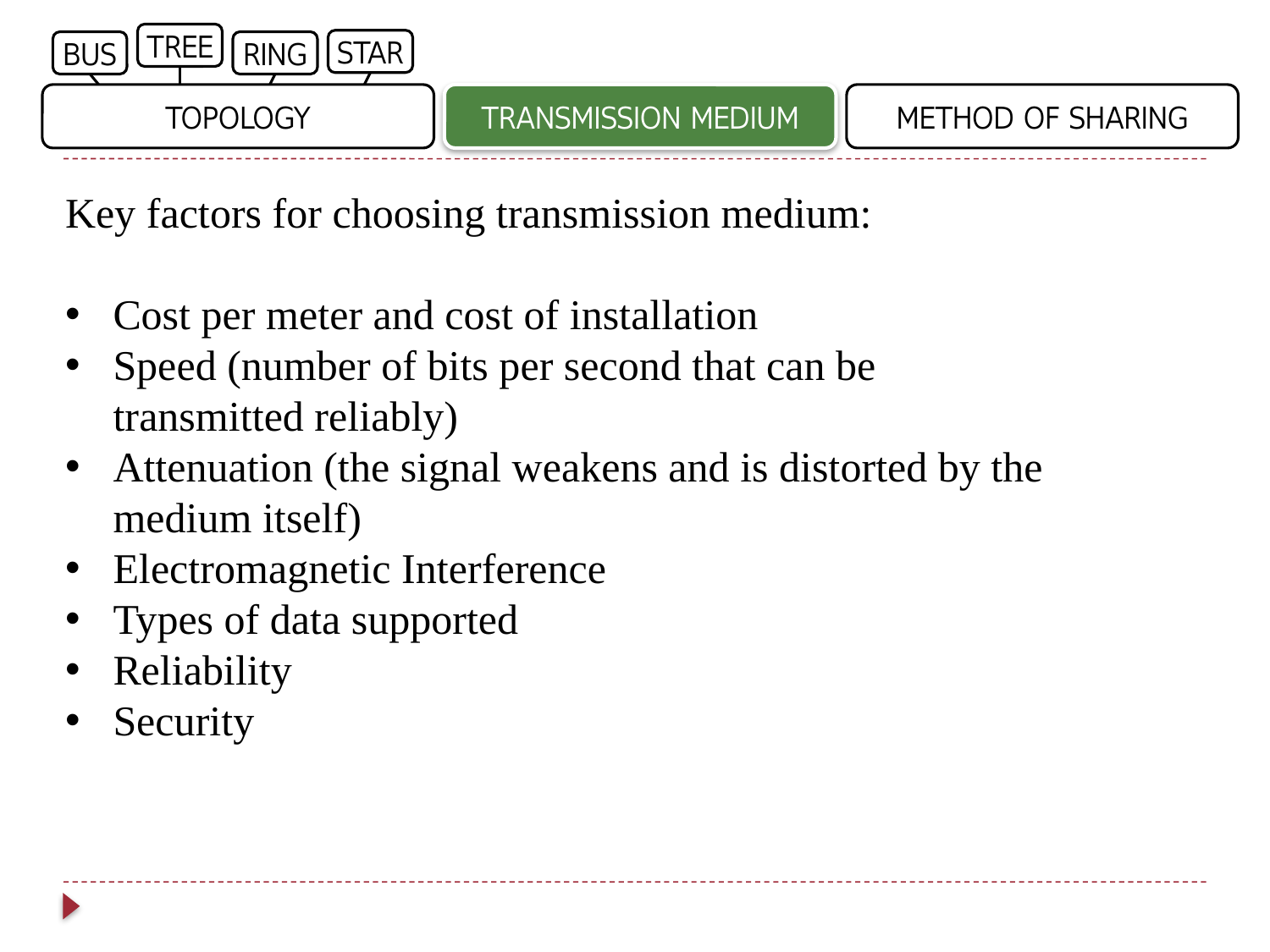

TREE
STAR
BUS
RING
TOPOLOGY
TRANSMISSION MEDIUM
METHOD OF SHARING
Key factors for choosing transmission medium:

Cost per meter and cost of installation
Speed (number of bits per second that can be transmitted reliably)
Attenuation (the signal weakens and is distorted by the medium itself)
Electromagnetic Interference
Types of data supported
Reliability
Security